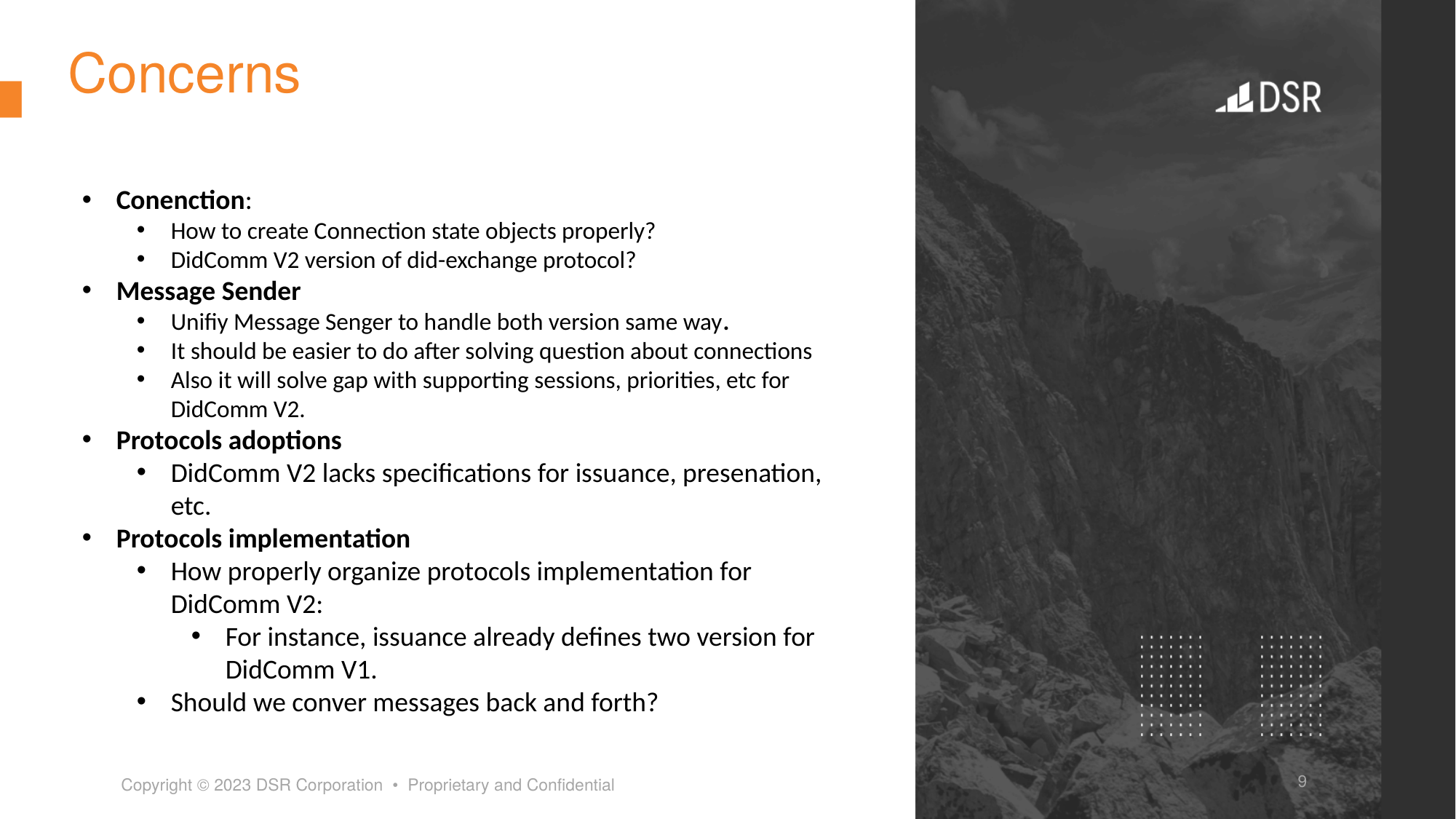

# Concerns
Conenction:
How to create Connection state objects properly?
DidComm V2 version of did-exchange protocol?
Message Sender
Unifiy Message Senger to handle both version same way.
It should be easier to do after solving question about connections
Also it will solve gap with supporting sessions, priorities, etc for DidComm V2.
Protocols adoptions
DidComm V2 lacks specifications for issuance, presenation, etc.
Protocols implementation
How properly organize protocols implementation for DidComm V2:
For instance, issuance already defines two version for DidComm V1.
Should we conver messages back and forth?